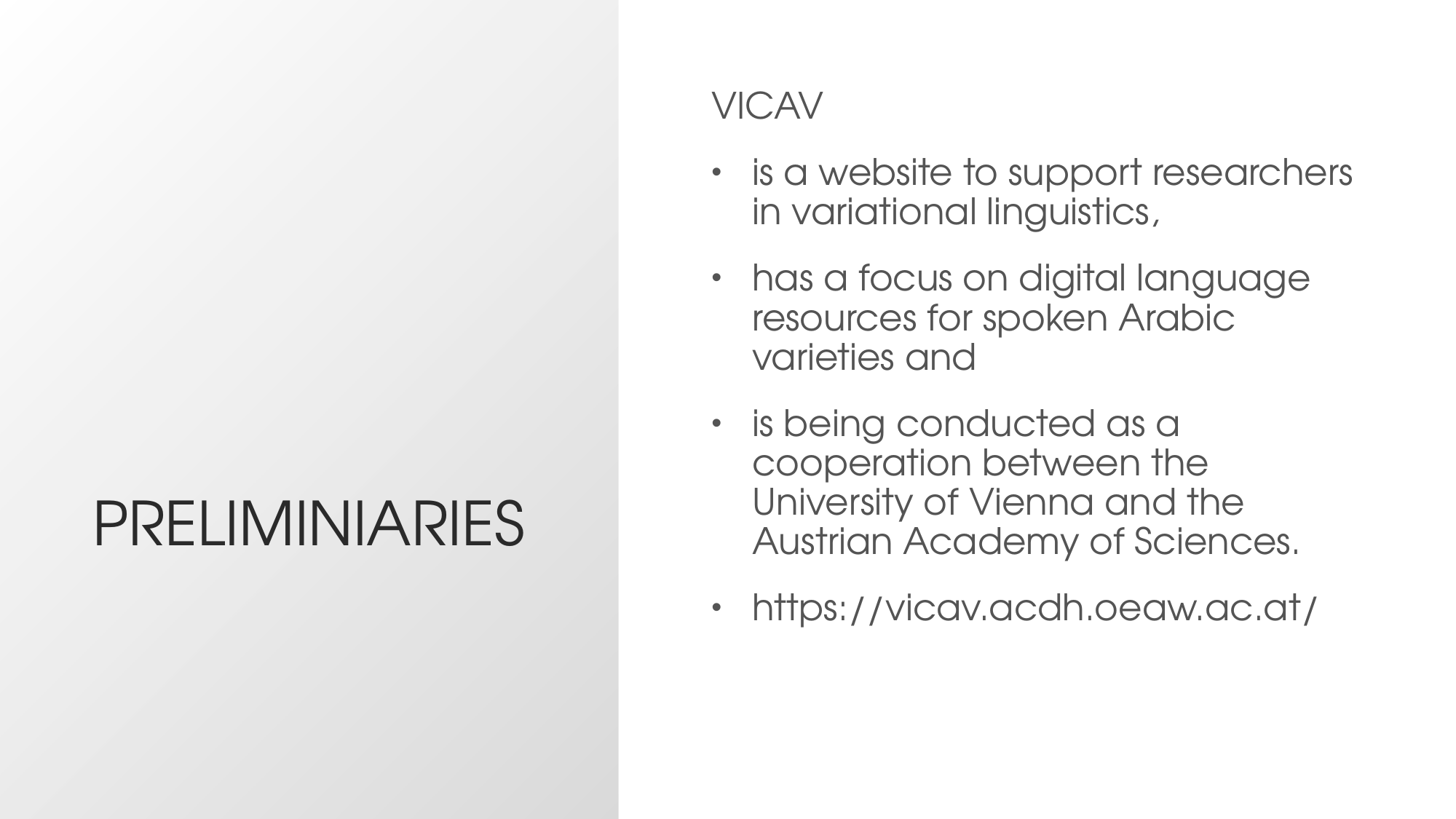

# Preliminiaries
VICAV
is a website to support researchers in variational linguistics,
has a focus on digital language resources for spoken Arabic varieties and
is being conducted as a cooperation between the University of Vienna and the Austrian Academy of Sciences.
https://vicav.acdh.oeaw.ac.at/